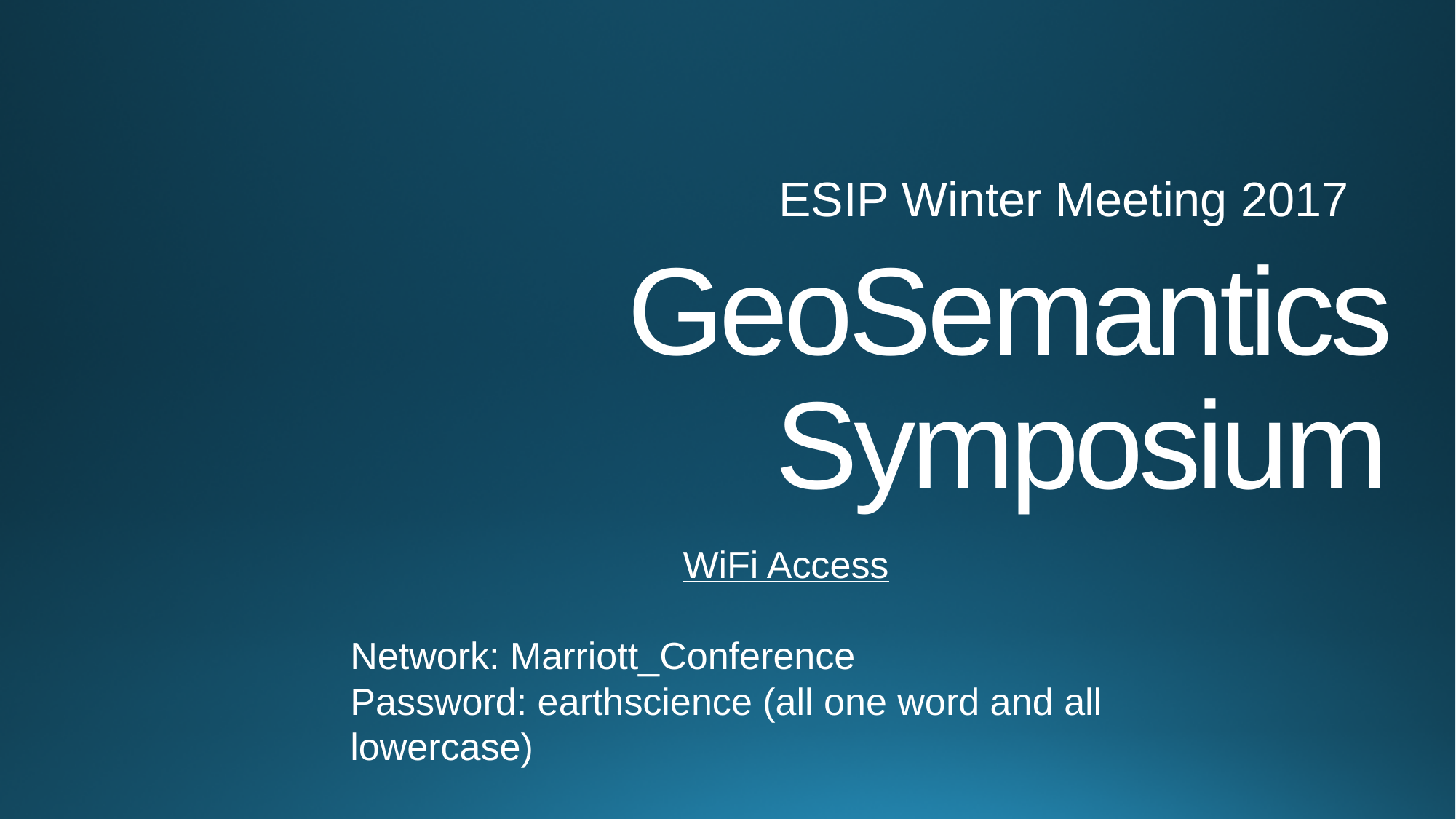

ESIP Winter Meeting 2017
# GeoSemantics Symposium
WiFi Access

Network: Marriott_Conference
Password: earthscience (all one word and all lowercase)